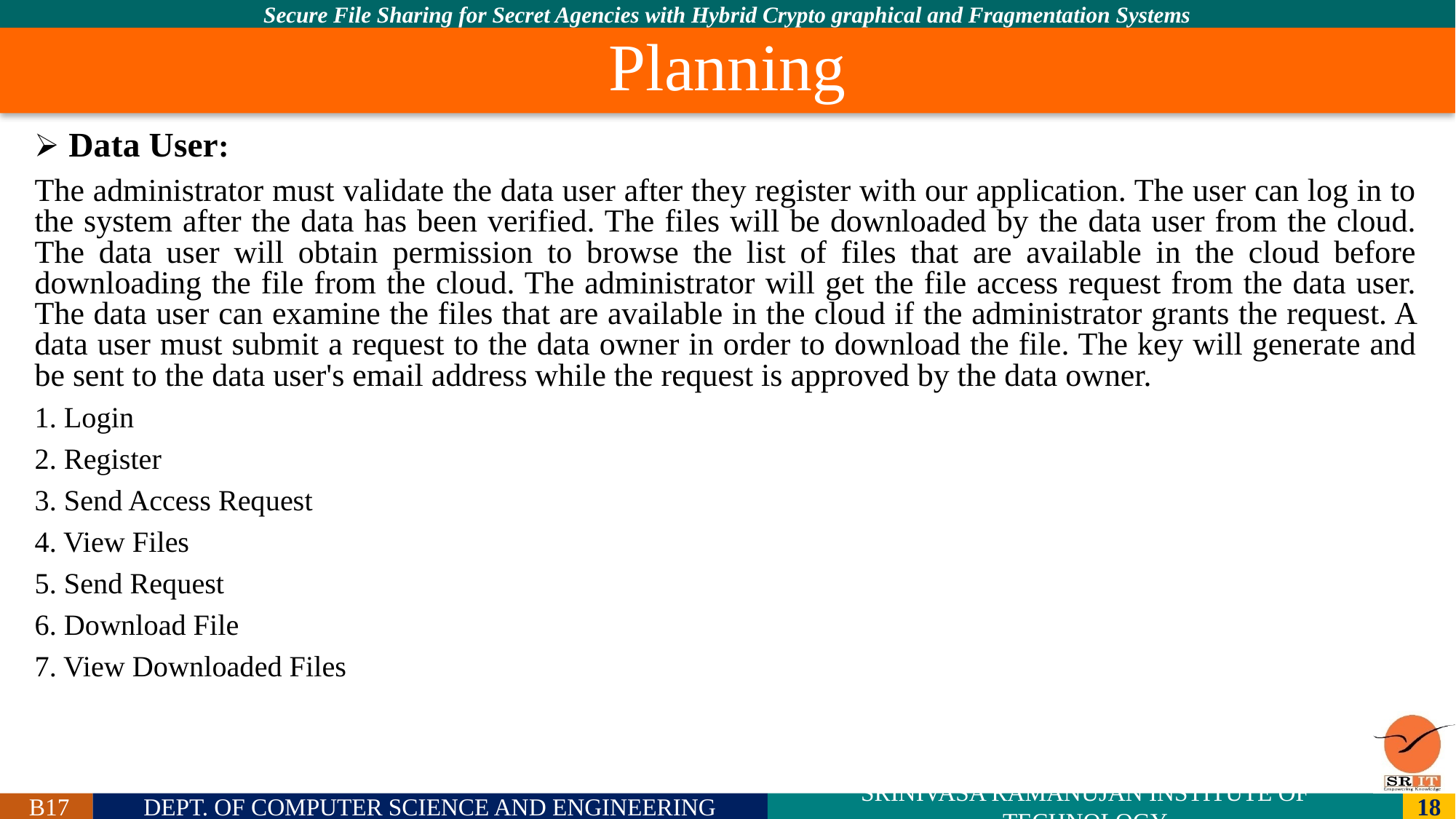

# Planning
 Data User:
The administrator must validate the data user after they register with our application. The user can log in to the system after the data has been verified. The files will be downloaded by the data user from the cloud. The data user will obtain permission to browse the list of files that are available in the cloud before downloading the file from the cloud. The administrator will get the file access request from the data user. The data user can examine the files that are available in the cloud if the administrator grants the request. A data user must submit a request to the data owner in order to download the file. The key will generate and be sent to the data user's email address while the request is approved by the data owner.
1. Login
2. Register
3. Send Access Request
4. View Files
5. Send Request
6. Download File
7. View Downloaded Files